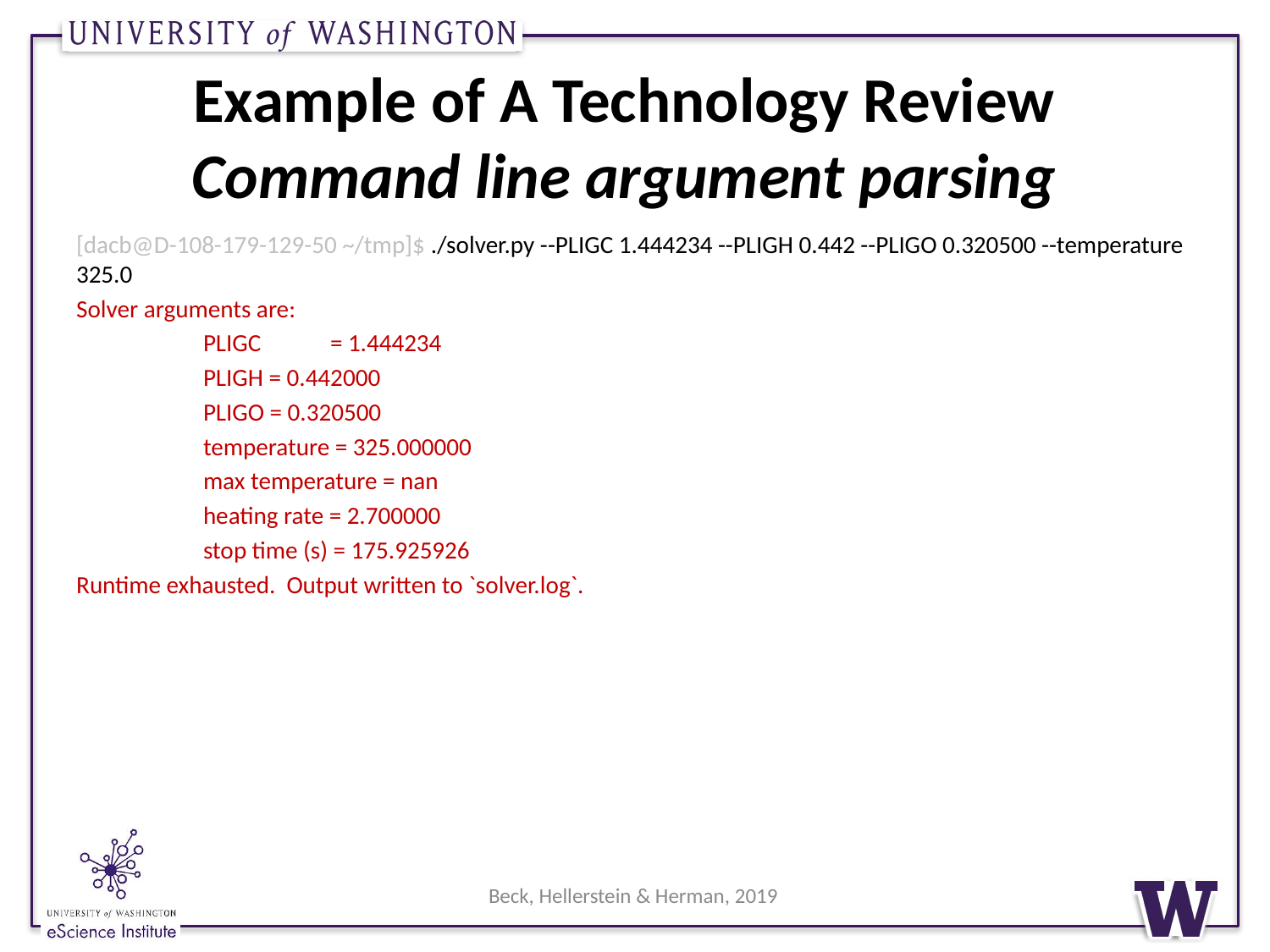

# Example of A Technology Review Command line argument parsing
[dacb@D-108-179-129-50 ~/tmp]$ ./solver.py --PLIGC 1.444234 --PLIGH 0.442 --PLIGO 0.320500 --temperature 325.0
Solver arguments are:
	PLIGC	= 1.444234
	PLIGH = 0.442000
	PLIGO = 0.320500
	temperature = 325.000000
	max temperature = nan
	heating rate = 2.700000
	stop time (s) = 175.925926
Runtime exhausted.  Output written to `solver.log`.

Beck, Hellerstein & Herman, 2019